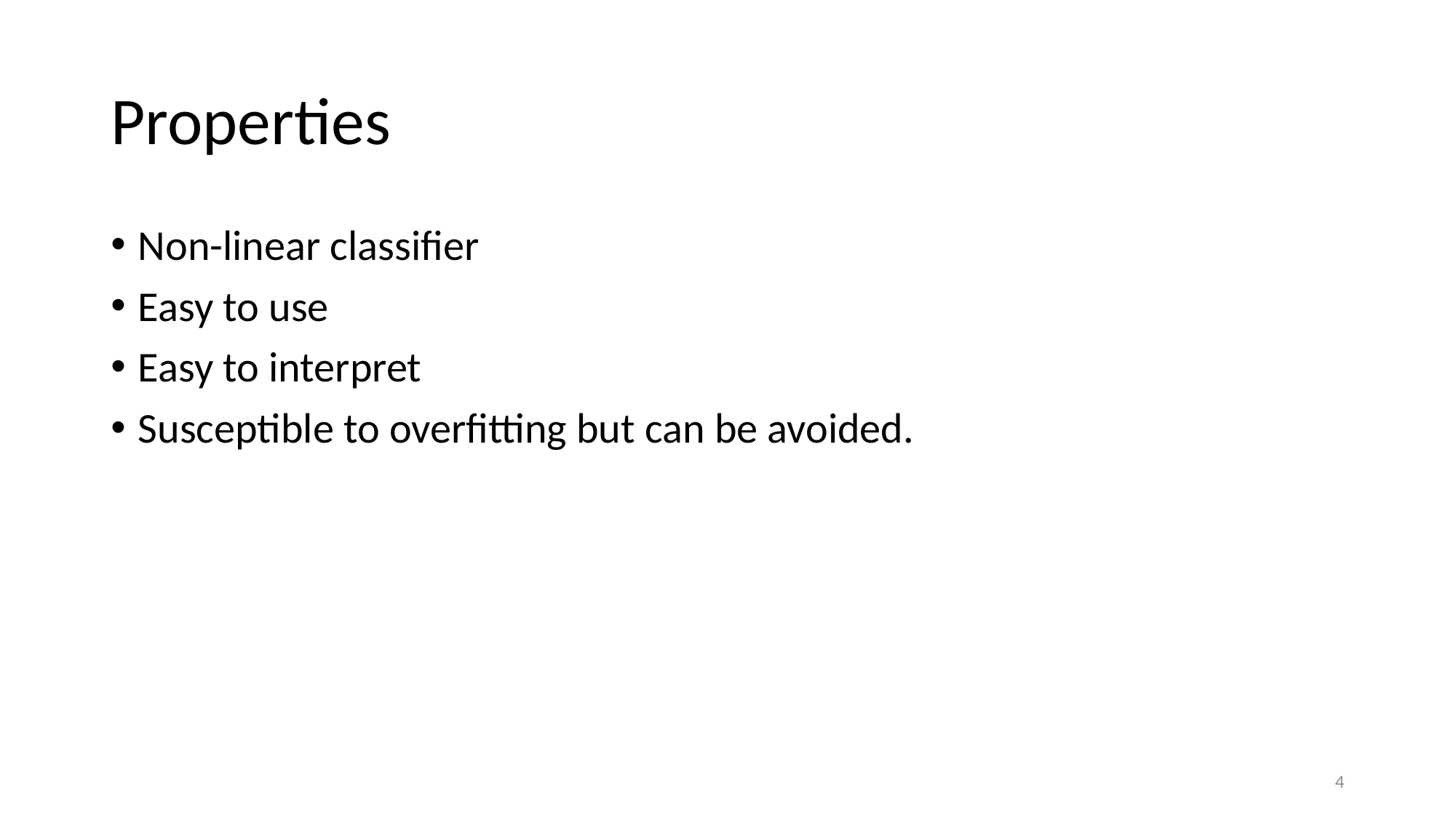

# Properties
Non-linear classifier
Easy to use
Easy to interpret
Susceptible to overfitting but can be avoided.

4